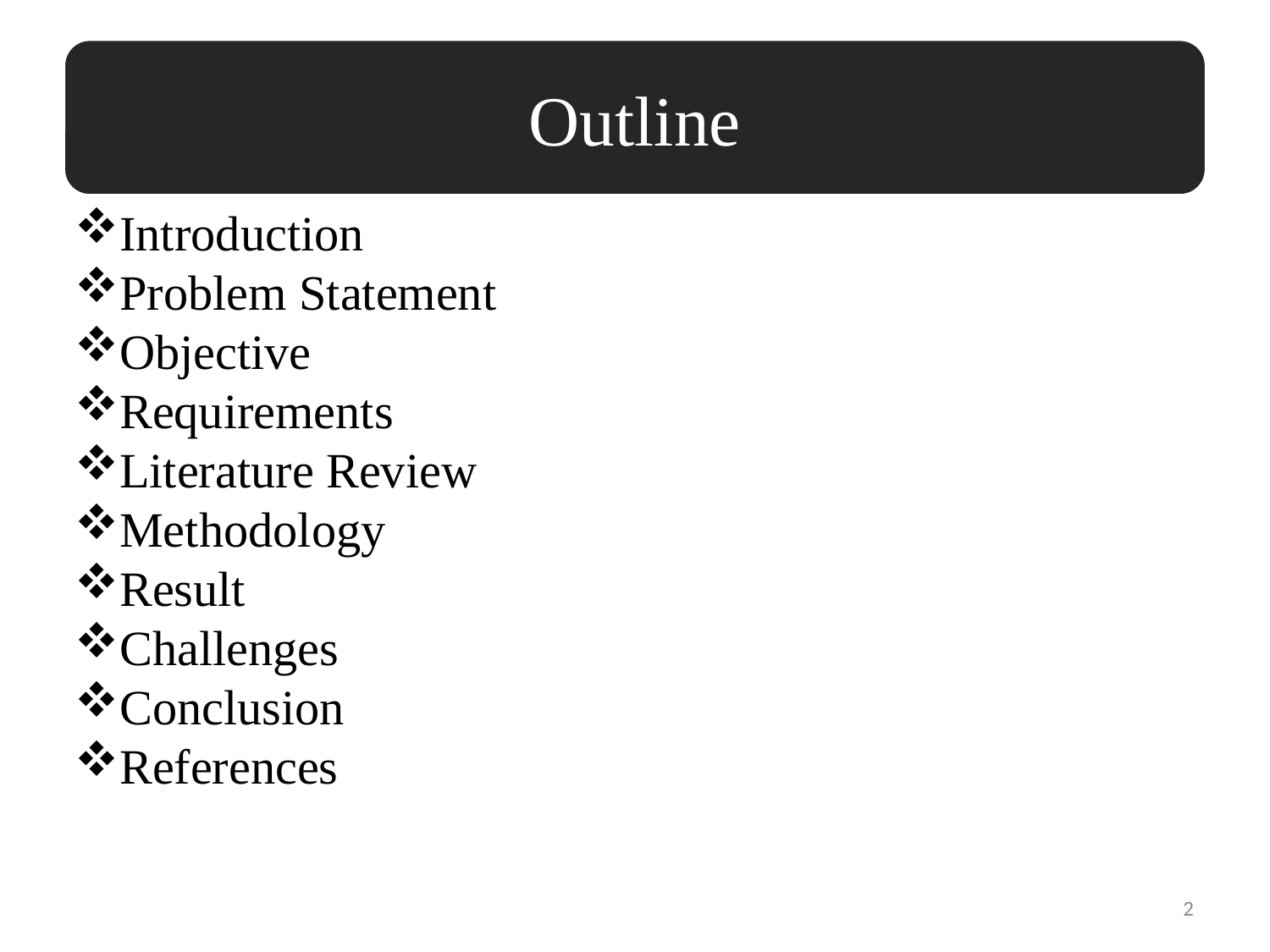

Outline
Introduction
Problem Statement
Objective
Requirements
Literature Review
Methodology
Result
Challenges
Conclusion
References
2